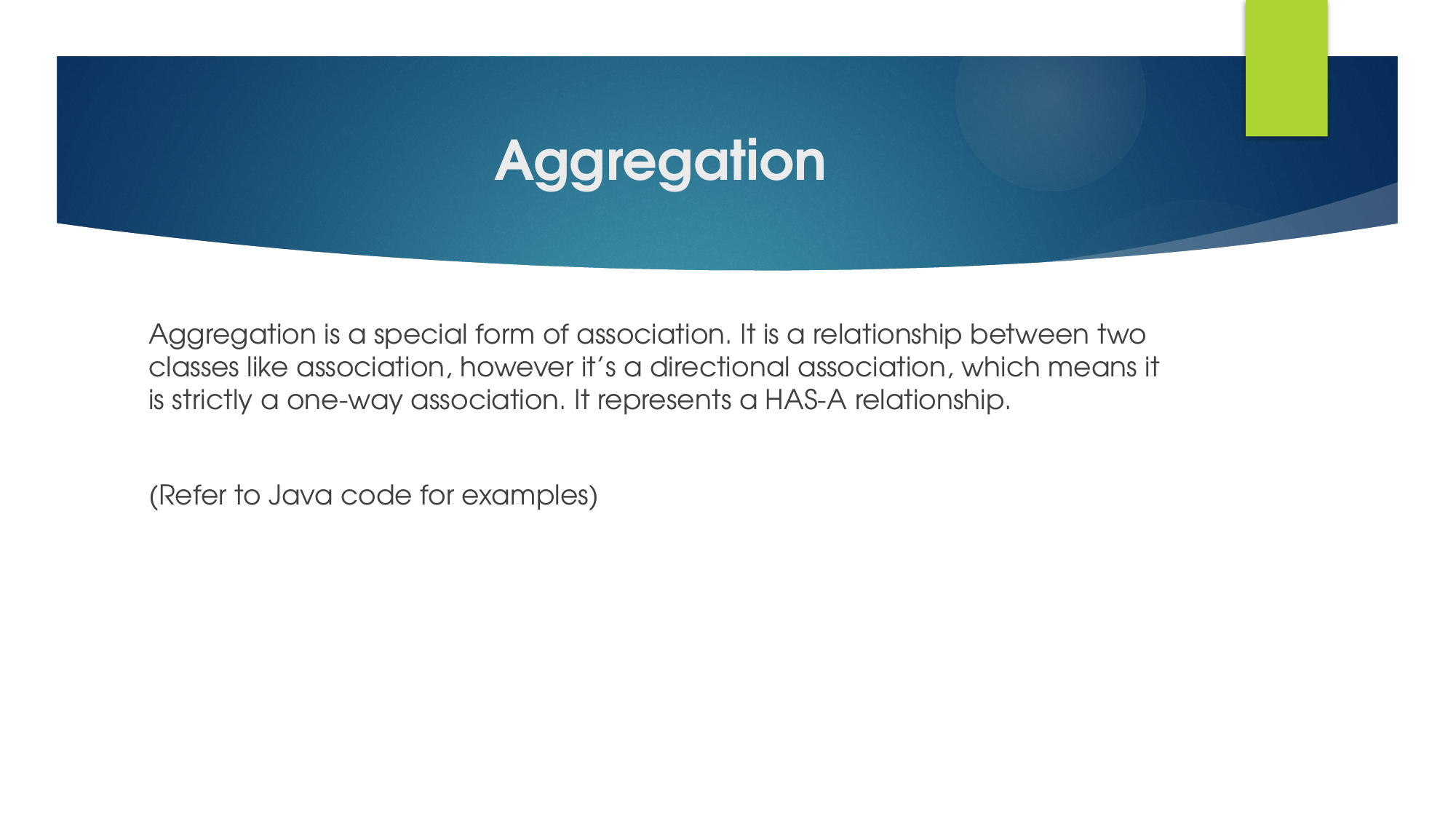

# Aggregation
Aggregation is a special form of association. It is a relationship between two classes like association, however it’s a directional association, which means it is strictly a one-way association. It represents a HAS-A relationship.

(Refer to Java code for examples)